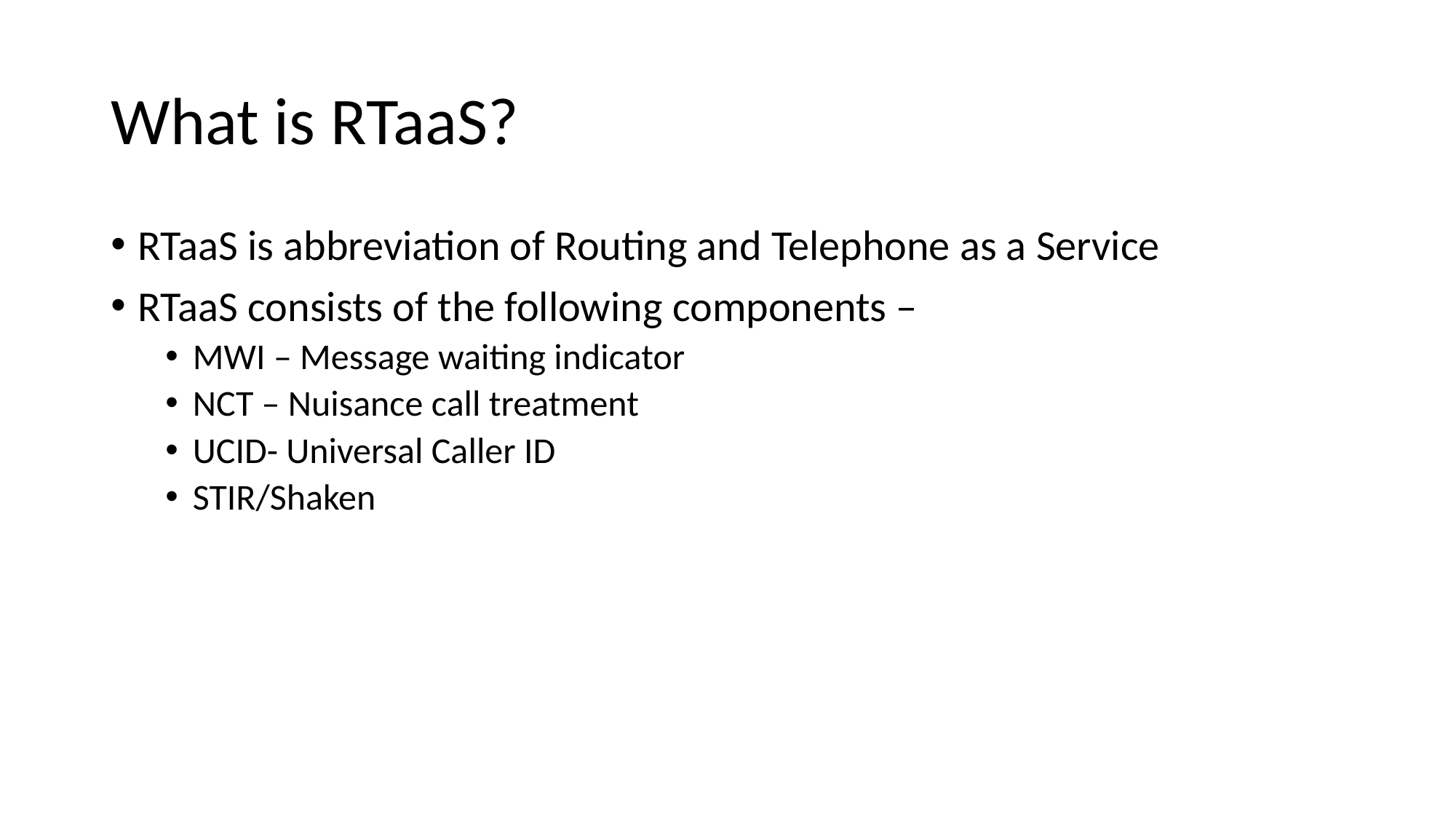

# What is RTaaS?
RTaaS is abbreviation of Routing and Telephone as a Service
RTaaS consists of the following components –
MWI – Message waiting indicator
NCT – Nuisance call treatment
UCID- Universal Caller ID
STIR/Shaken